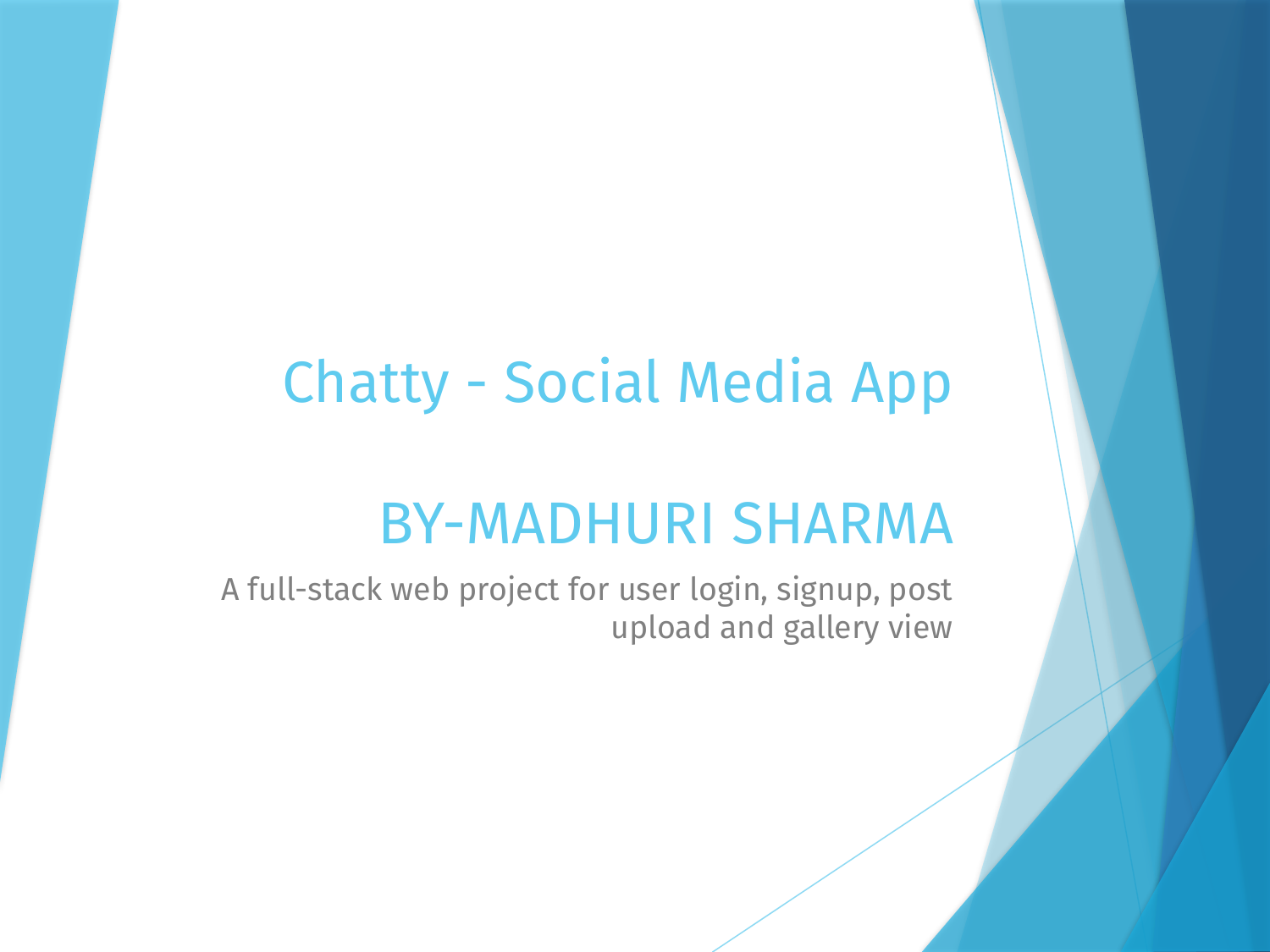

# Chatty - Social Media App BY-MADHURI SHARMA
A full-stack web project for user login, signup, post upload and gallery view